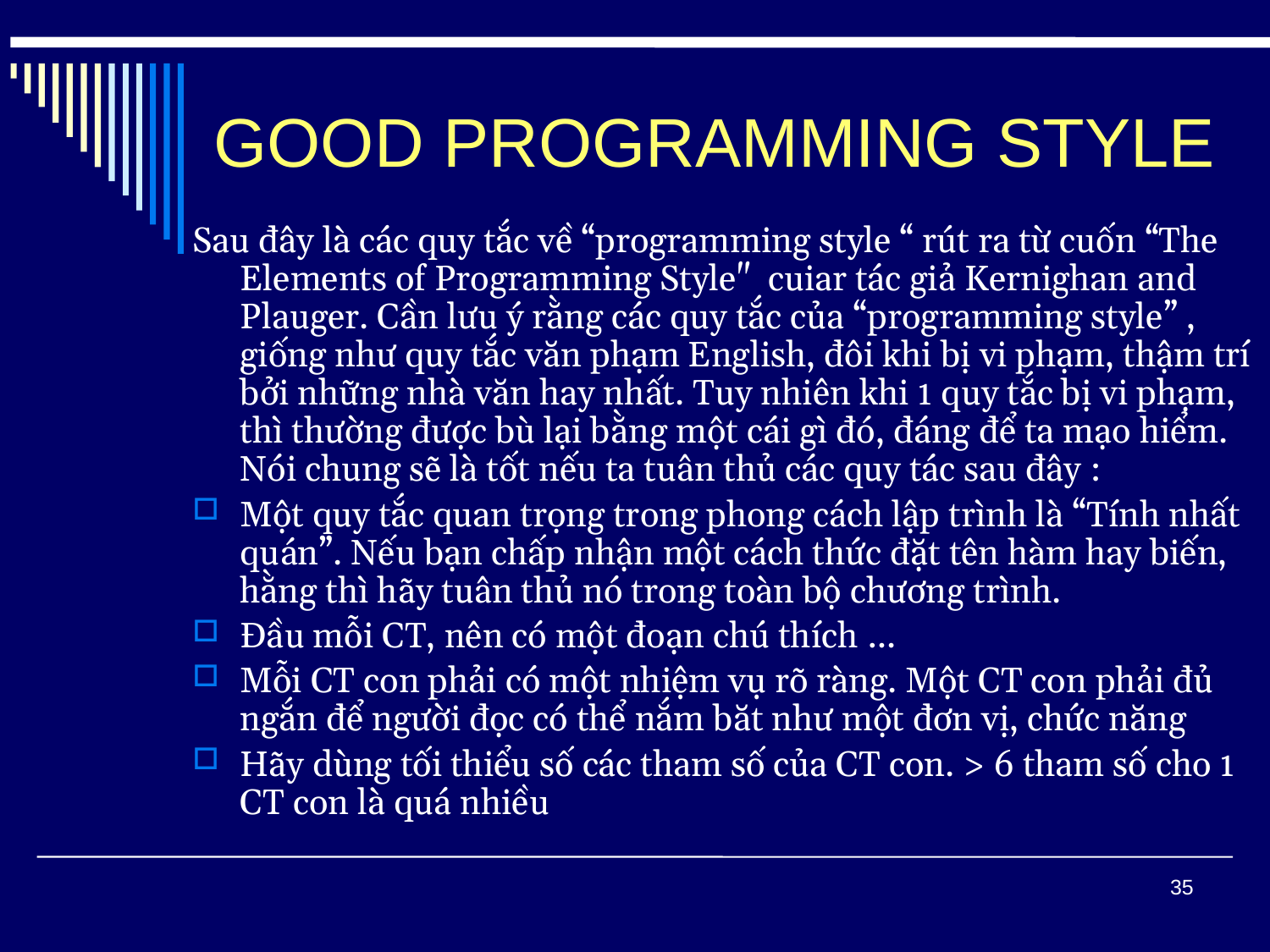

# GOOD PROGRAMMING STYLE
Sau đây là các quy tắc về “programming style “ rút ra từ cuốn “The Elements of Programming Style"  cuiar tác giả Kernighan and Plauger. Cần lưu ý rằng các quy tắc của “programming style” , giống như quy tắc văn phạm English, đôi khi bị vi phạm, thậm trí bởi những nhà văn hay nhất. Tuy nhiên khi 1 quy tắc bị vi phạm, thì thường được bù lại bằng một cái gì đó, đáng để ta mạo hiểm. Nói chung sẽ là tốt nếu ta tuân thủ các quy tác sau đây :
Một quy tắc quan trọng trong phong cách lập trình là “Tính nhất quán”. Nếu bạn chấp nhận một cách thức đặt tên hàm hay biến, hằng thì hãy tuân thủ nó trong toàn bộ chương trình.
Đầu mỗi CT, nên có một đoạn chú thích …
Mỗi CT con phải có một nhiệm vụ rõ ràng. Một CT con phải đủ ngắn để người đọc có thể nắm băt như một đơn vị, chức năng
Hãy dùng tối thiểu số các tham số của CT con. > 6 tham số cho 1 CT con là quá nhiều
35